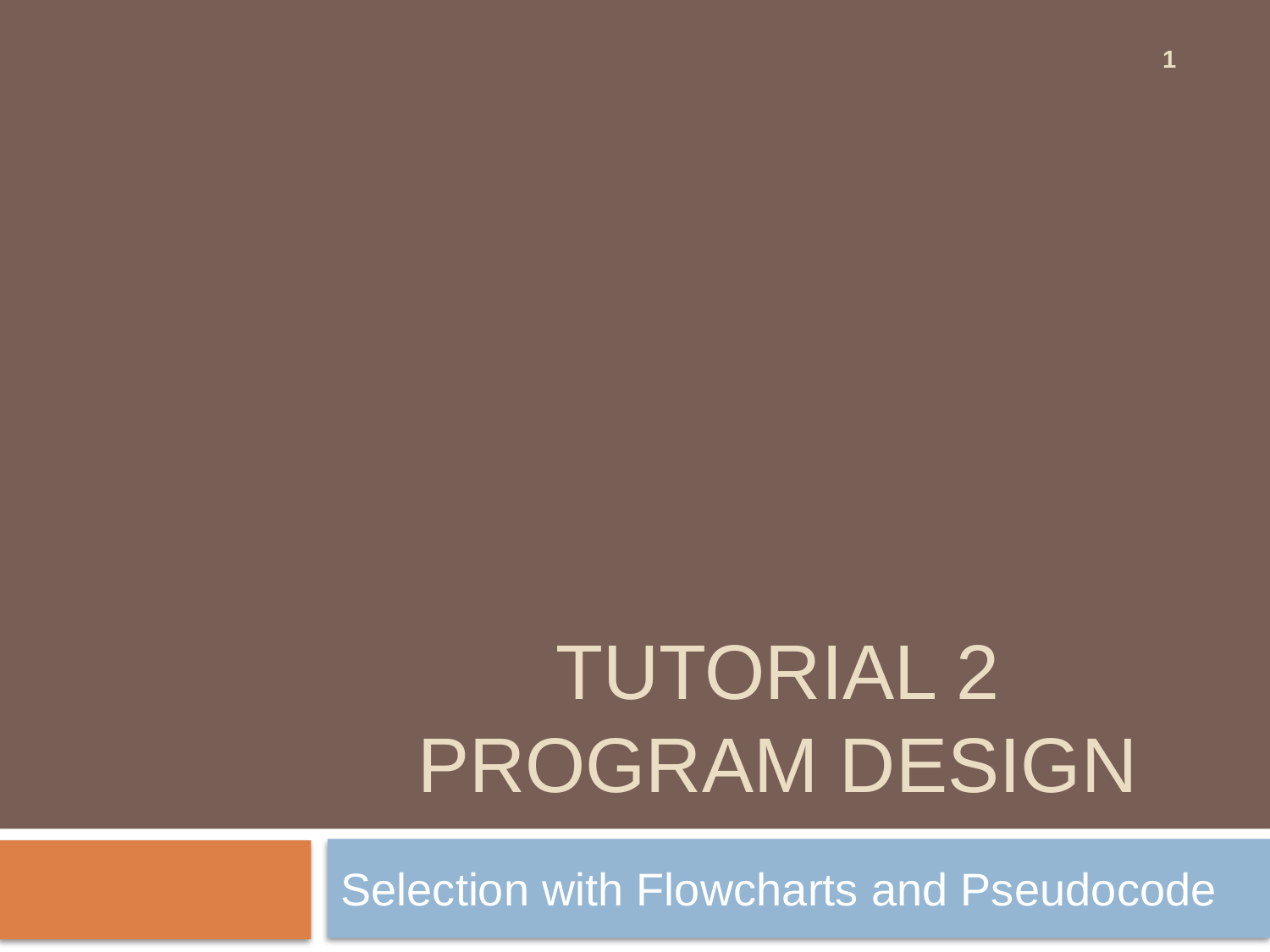

1
# Tutorial 2 Program design
Selection with Flowcharts and Pseudocode